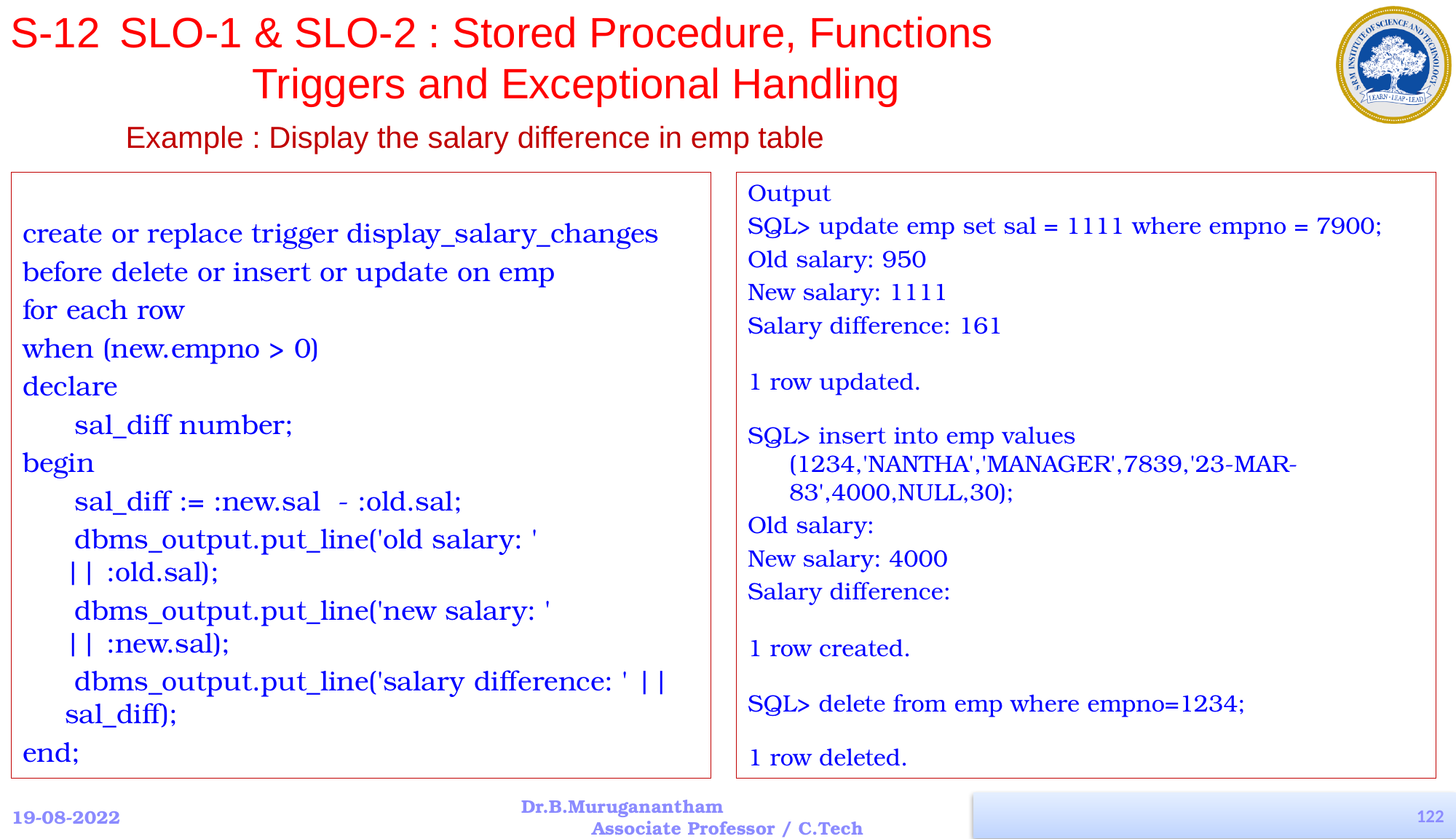

S-12	SLO-1 & SLO-2 : Stored Procedure, Functions 					  Triggers and Exceptional Handling
Example : Display the salary difference in emp table

create or replace trigger display_salary_changes
before delete or insert or update on emp
for each row
when (new.empno > 0)
declare
      sal_diff number;
begin
      sal_diff := :new.sal  - :old.sal;
      dbms_output.put_line('old salary: ' || :old.sal);
      dbms_output.put_line('new salary: ' || :new.sal);
      dbms_output.put_line('salary difference: ' || sal_diff);
end;
Output
SQL> update emp set sal = 1111 where empno = 7900;
Old salary: 950
New salary: 1111
Salary difference: 161

1 row updated.

SQL> insert into emp values (1234,'NANTHA','MANAGER',7839,'23-MAR-83',4000,NULL,30);
Old salary:
New salary: 4000
Salary difference:

1 row created.

SQL> delete from emp where empno=1234;

1 row deleted.
122
19-08-2022
Dr.B.Muruganantham                                   Associate Professor / C.Tech